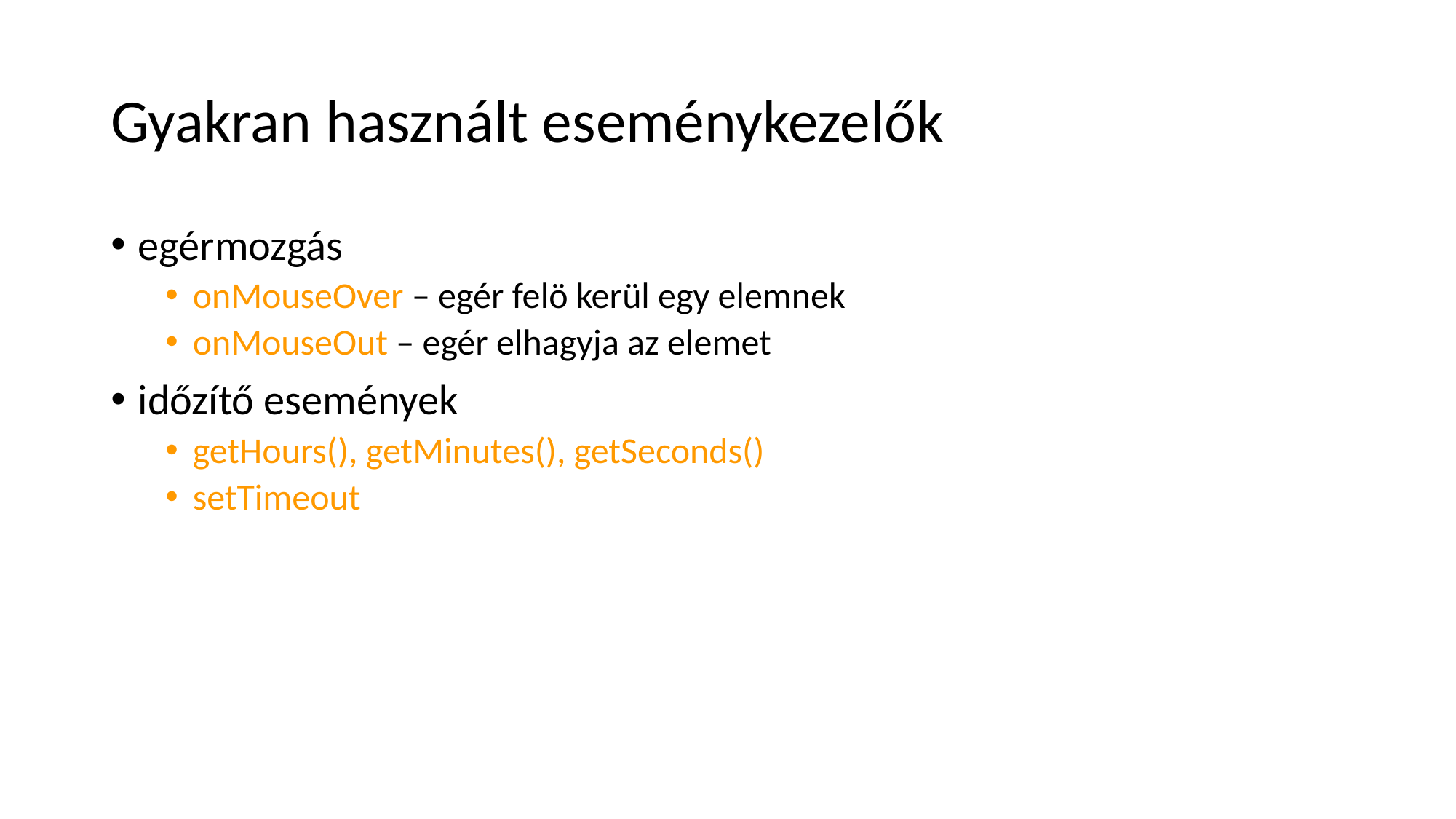

# Gyakran használt eseménykezelők
egérmozgás
onMouseOver – egér felö kerül egy elemnek
onMouseOut – egér elhagyja az elemet
időzítő események
getHours(), getMinutes(), getSeconds()
setTimeout